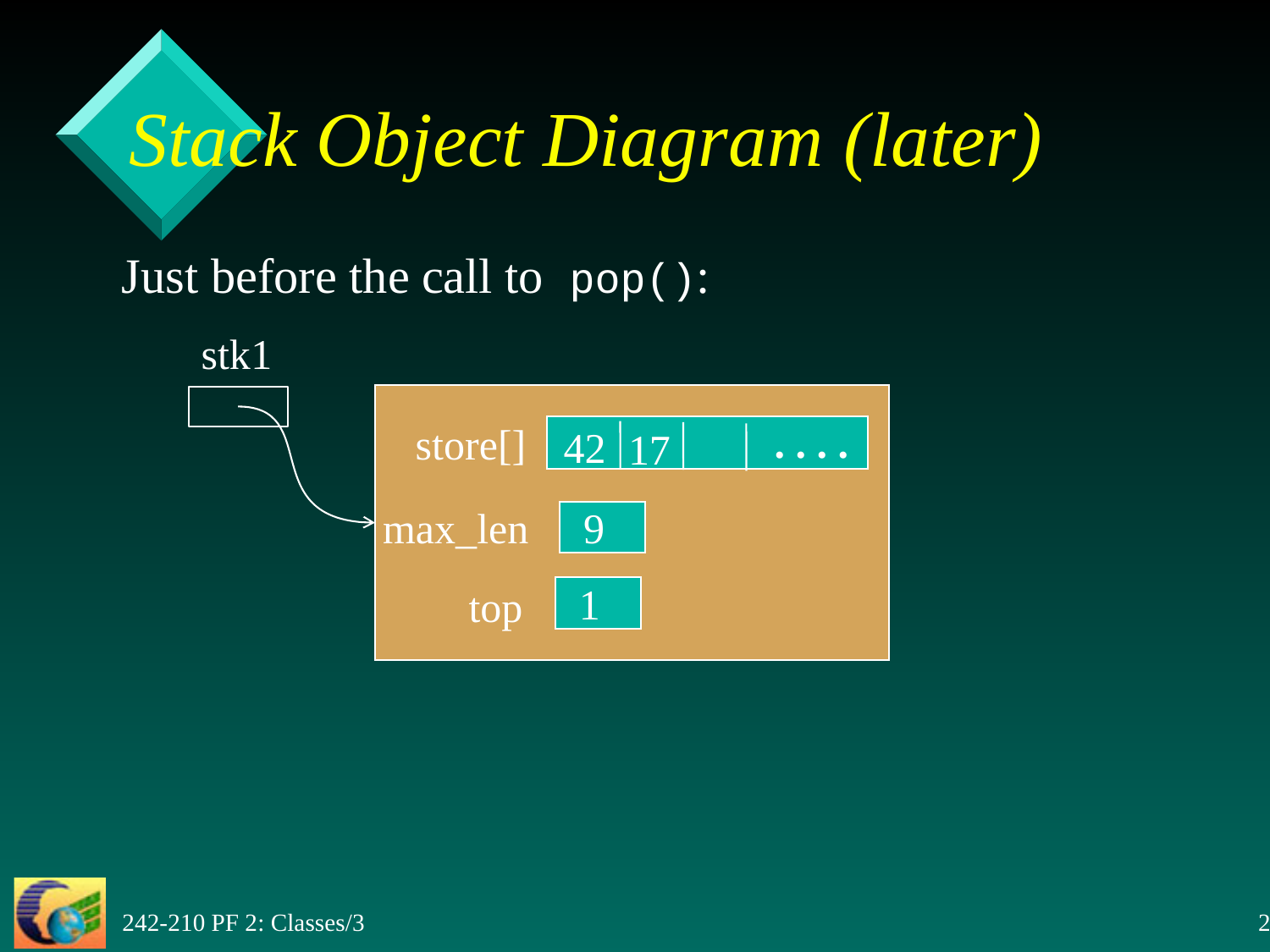

# Stack Object Diagram (later)
Just before the call to pop():
stk1

. . . .
store[]
42
17

max_len
9

1
top